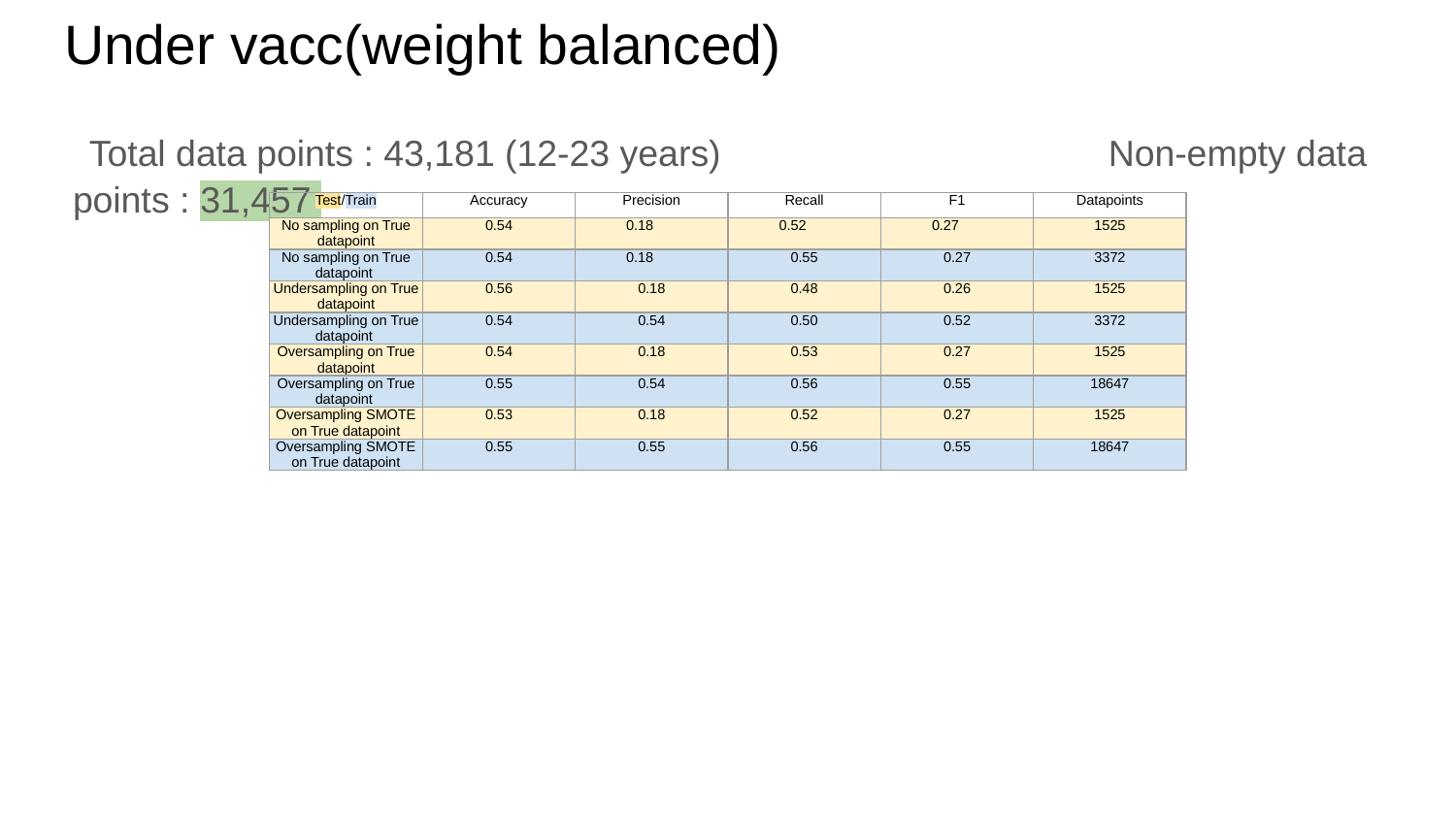

# Under vacc(weight balanced)
Total data points : 43,181 (12-23 years)			Non-empty data points : 31,457 																	12,617 False,520 True
| Test/Train | Accuracy | Precision | Recall | F1 | Datapoints |
| --- | --- | --- | --- | --- | --- |
| No sampling on True datapoint | 0.54 | 0.18 | 0.52 | 0.27 | 1525 |
| No sampling on True datapoint | 0.54 | 0.18 | 0.55 | 0.27 | 3372 |
| Undersampling on True datapoint | 0.56 | 0.18 | 0.48 | 0.26 | 1525 |
| Undersampling on True datapoint | 0.54 | 0.54 | 0.50 | 0.52 | 3372 |
| Oversampling on True datapoint | 0.54 | 0.18 | 0.53 | 0.27 | 1525 |
| Oversampling on True datapoint | 0.55 | 0.54 | 0.56 | 0.55 | 18647 |
| Oversampling SMOTE on True datapoint | 0.53 | 0.18 | 0.52 | 0.27 | 1525 |
| Oversampling SMOTE on True datapoint | 0.55 | 0.55 | 0.56 | 0.55 | 18647 |